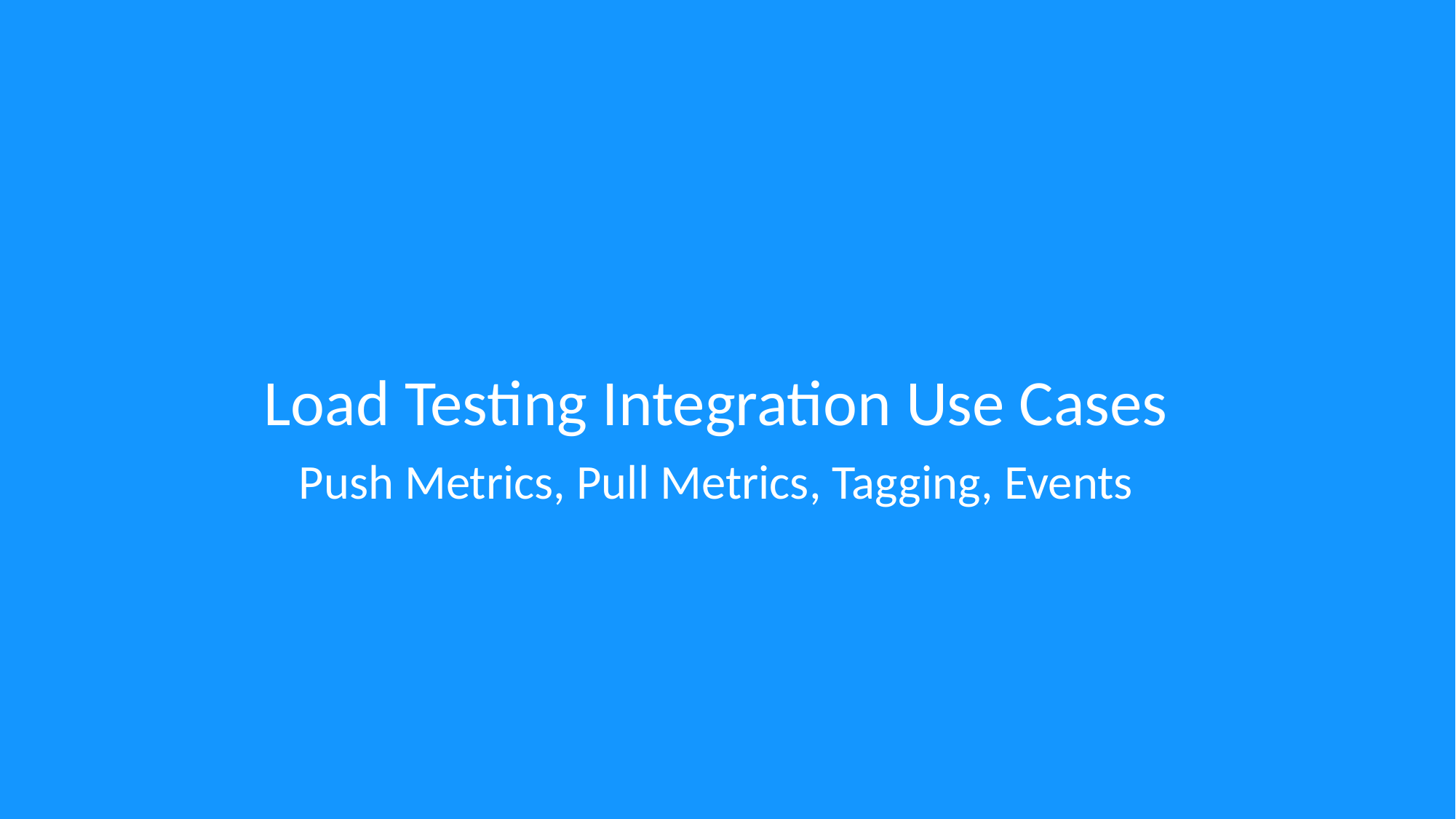

# Load Testing Integration Use Cases Push Metrics, Pull Metrics, Tagging, Events